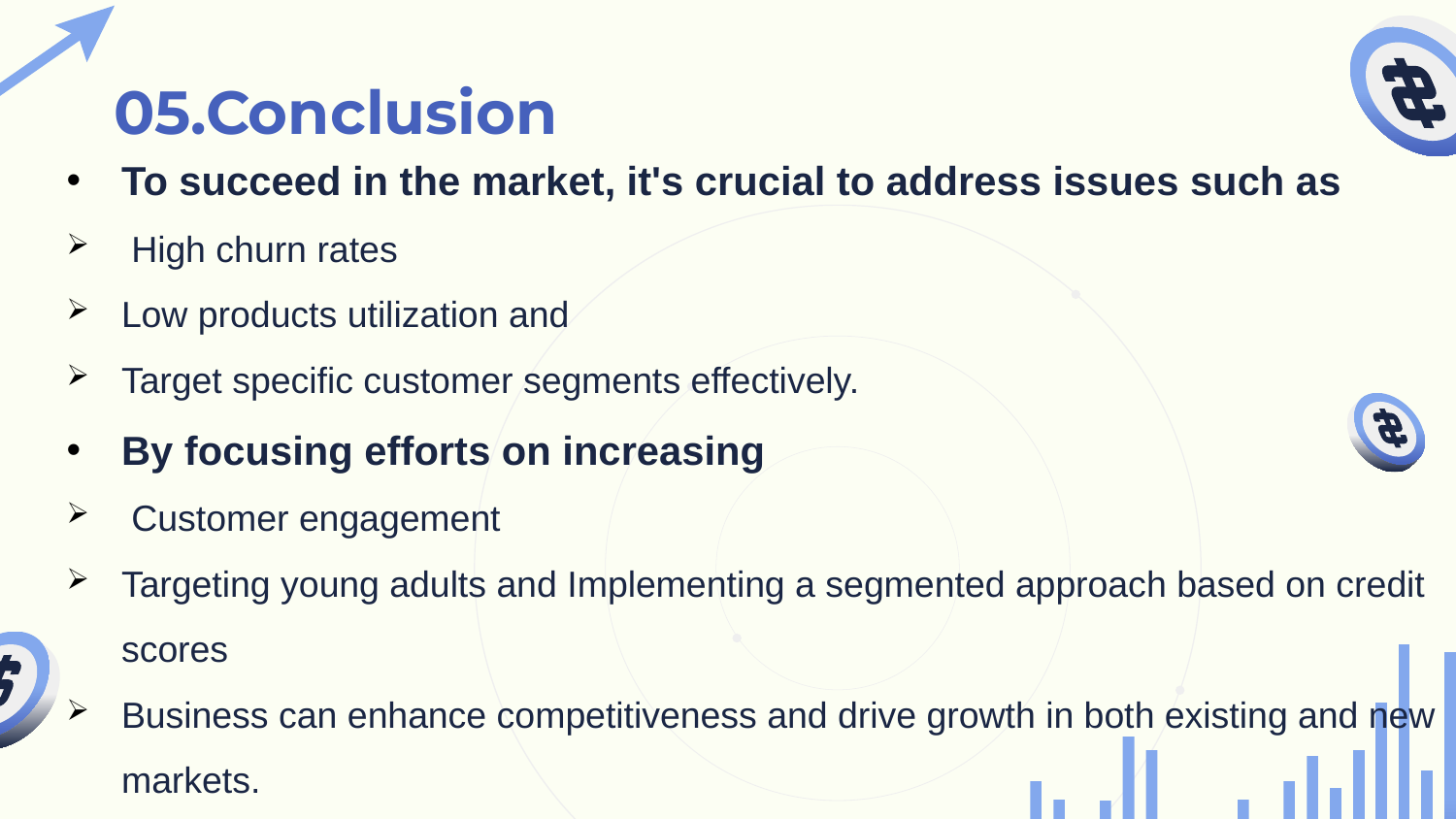

# 05.Conclusion
To succeed in the market, it's crucial to address issues such as
 High churn rates
Low products utilization and
Target specific customer segments effectively.
By focusing efforts on increasing
 Customer engagement
Targeting young adults and Implementing a segmented approach based on credit scores
Business can enhance competitiveness and drive growth in both existing and new markets.